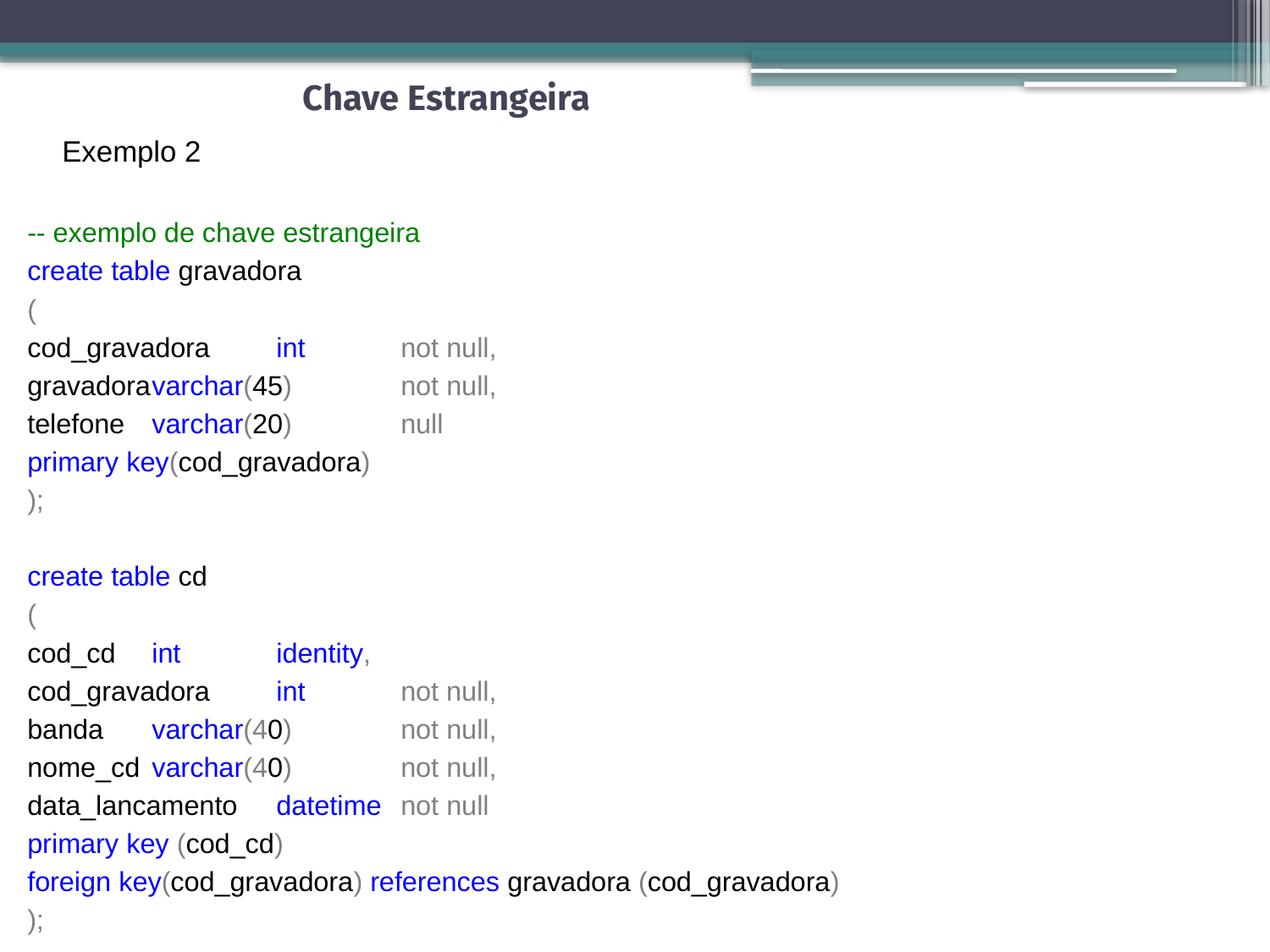

# Chave Estrangeira
Exemplo 2

-- exemplo de chave estrangeira
create table gravadora
(
cod_gravadora	int		not null,
gravadora	varchar(45) 	not null,
telefone		varchar(20)	null
primary key(cod_gravadora)
);

create table cd
(
cod_cd			int		identity,
cod_gravadora		int		not null,
banda			varchar(40)	not null,
nome_cd		varchar(40)	not null,
data_lancamento		datetime		not null
primary key (cod_cd)
foreign key(cod_gravadora) references gravadora (cod_gravadora)
);